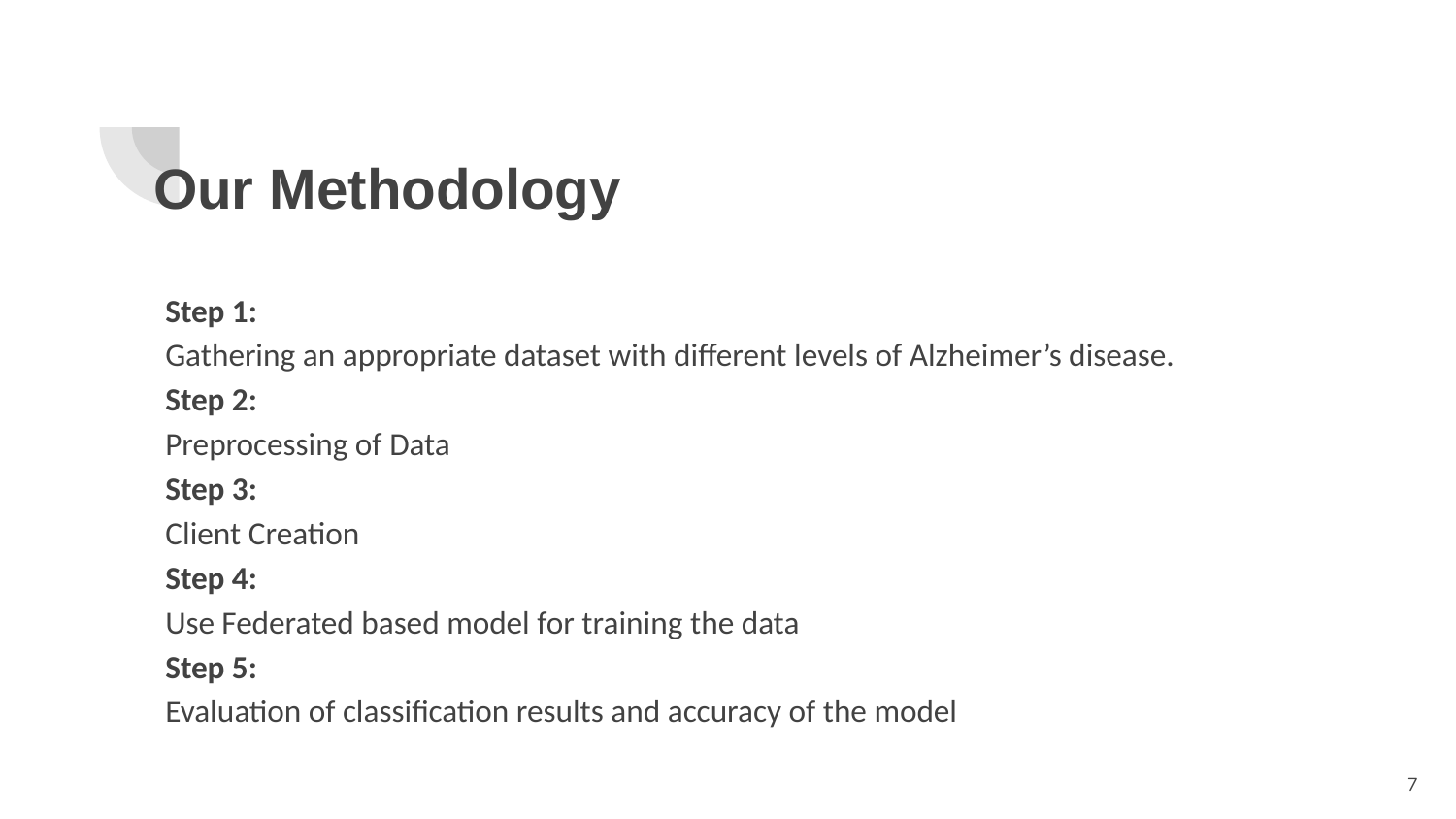

# Our Methodology
Step 1:
Gathering an appropriate dataset with different levels of Alzheimer’s disease.
Step 2:
Preprocessing of Data
Step 3:
Client Creation
Step 4:
Use Federated based model for training the data
Step 5:
Evaluation of classification results and accuracy of the model

7